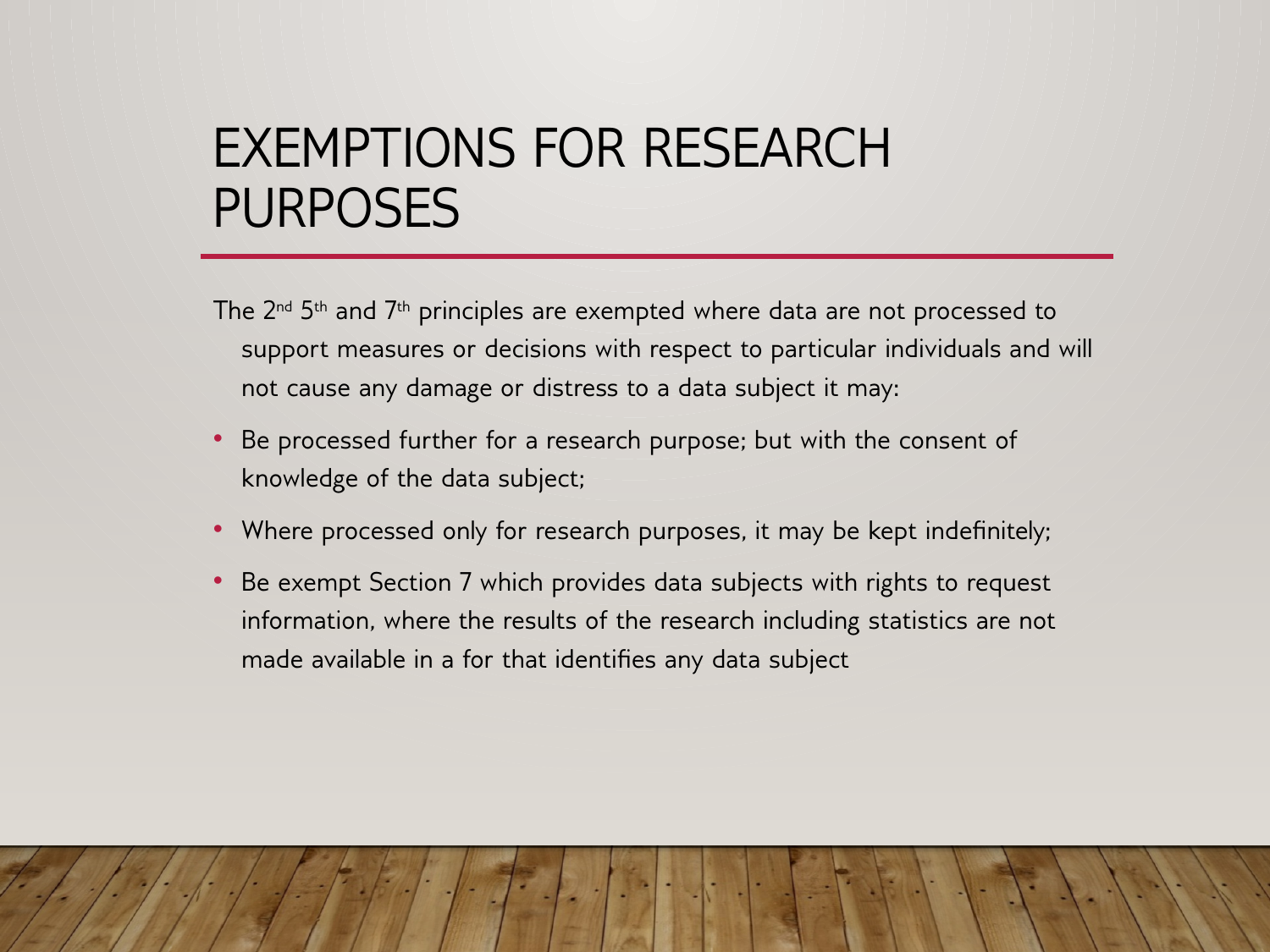

# Exemptions for Research Purposes
The 2nd 5th and 7th principles are exempted where data are not processed to support measures or decisions with respect to particular individuals and will not cause any damage or distress to a data subject it may:
Be processed further for a research purpose; but with the consent of knowledge of the data subject;
Where processed only for research purposes, it may be kept indefinitely;
Be exempt Section 7 which provides data subjects with rights to request information, where the results of the research including statistics are not made available in a for that identifies any data subject